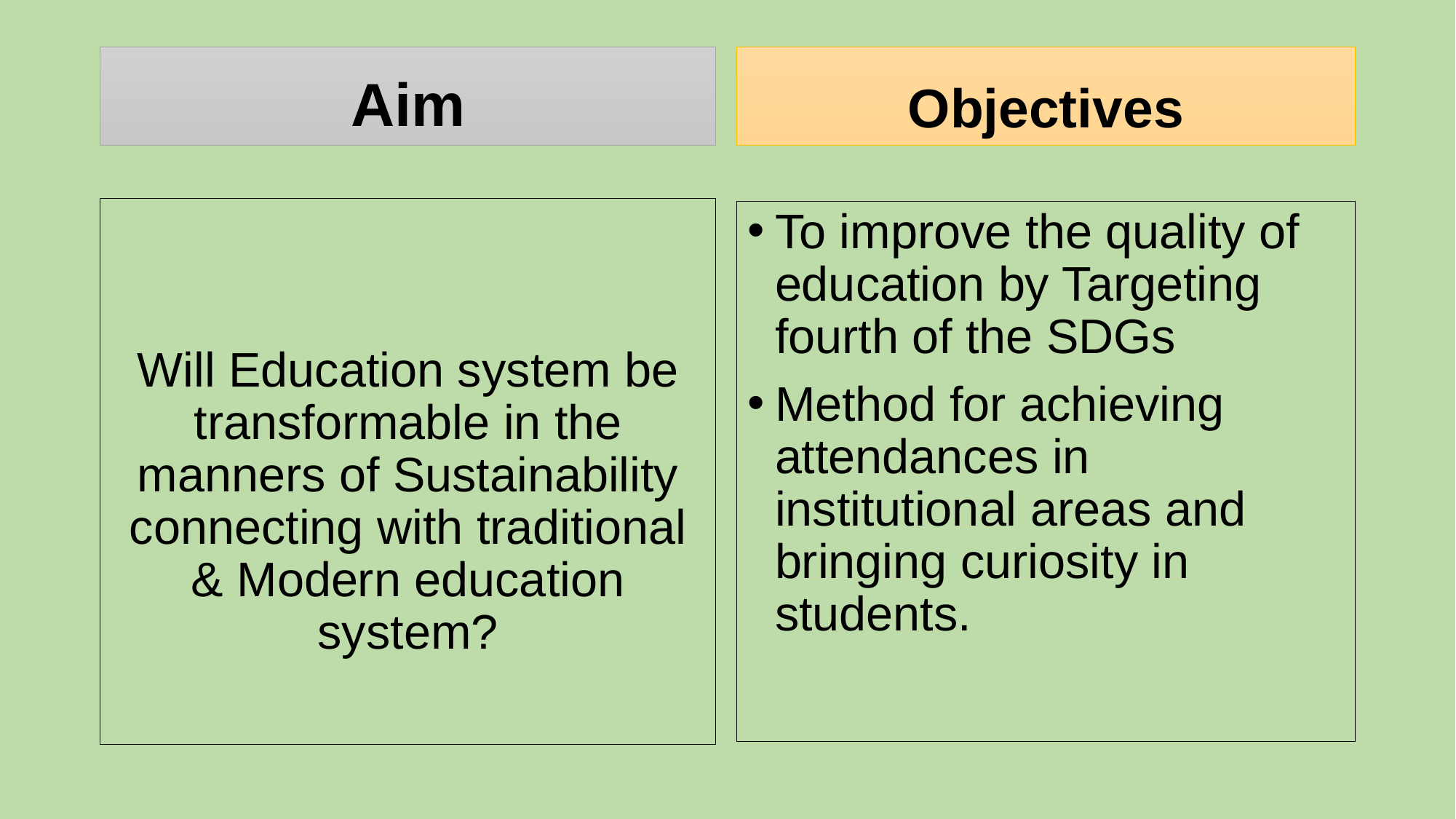

Aim
Objectives

Will Education system be transformable in the manners of Sustainability connecting with traditional & Modern education system?
To improve the quality of education by Targeting fourth of the SDGs
Method for achieving attendances in institutional areas and bringing curiosity in students.